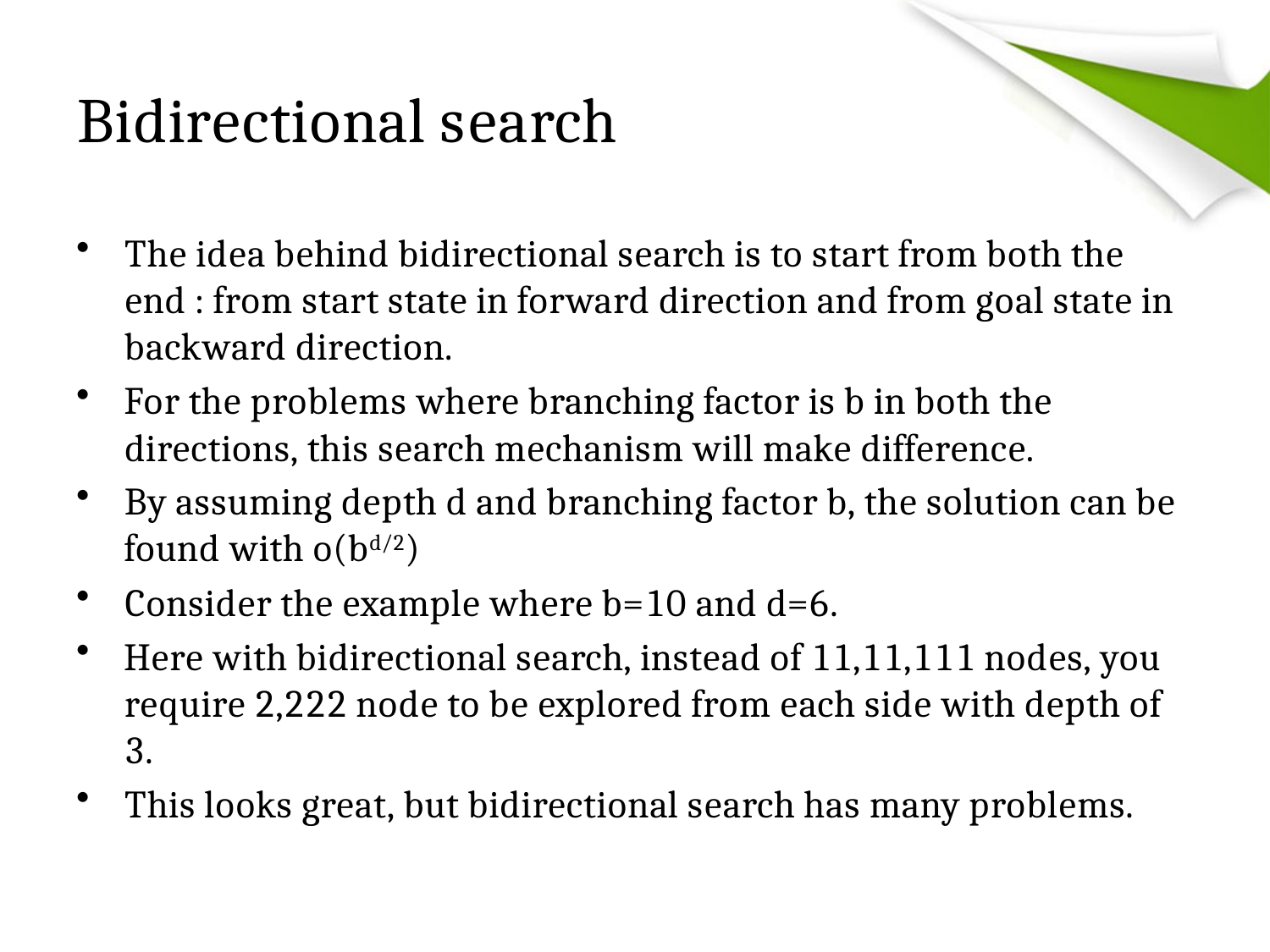

# Bidirectional search
The idea behind bidirectional search is to start from both the end : from start state in forward direction and from goal state in backward direction.
For the problems where branching factor is b in both the directions, this search mechanism will make difference.
By assuming depth d and branching factor b, the solution can be found with o(bd/2)
Consider the example where b=10 and d=6.
Here with bidirectional search, instead of 11,11,111 nodes, you require 2,222 node to be explored from each side with depth of 3.
This looks great, but bidirectional search has many problems.